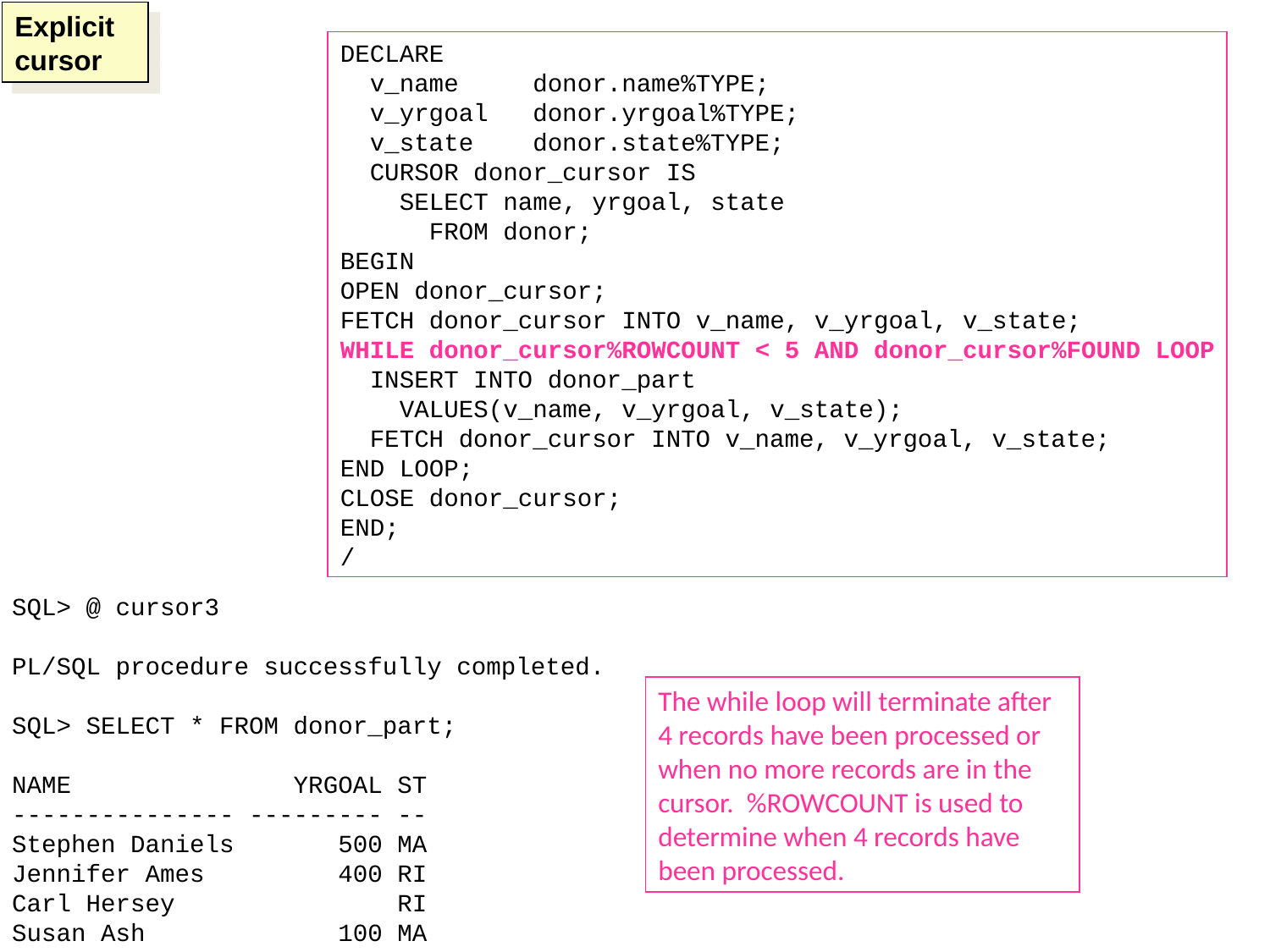

Explicit cursor
DECLARE
  v_name     donor.name%TYPE;
  v_yrgoal   donor.yrgoal%TYPE;
  v_state    donor.state%TYPE;
  CURSOR donor_cursor IS
    SELECT name, yrgoal, state
      FROM donor;
BEGIN
OPEN donor_cursor;
FETCH donor_cursor INTO v_name, v_yrgoal, v_state;
WHILE donor_cursor%ROWCOUNT < 5 AND donor_cursor%FOUND LOOP
  INSERT INTO donor_part
    VALUES(v_name, v_yrgoal, v_state);
  FETCH donor_cursor INTO v_name, v_yrgoal, v_state;
END LOOP;
CLOSE donor_cursor;
END;
/
SQL> @ cursor3

PL/SQL procedure successfully completed.

SQL> SELECT * FROM donor_part;

NAME               YRGOAL ST
--------------- --------- --
Stephen Daniels       500 MA
Jennifer Ames         400 RI
Carl Hersey               RI
Susan Ash             100 MA
The while loop will terminate after 4 records have been processed or when no more records are in the cursor.  %ROWCOUNT is used to determine when 4 records have been processed.